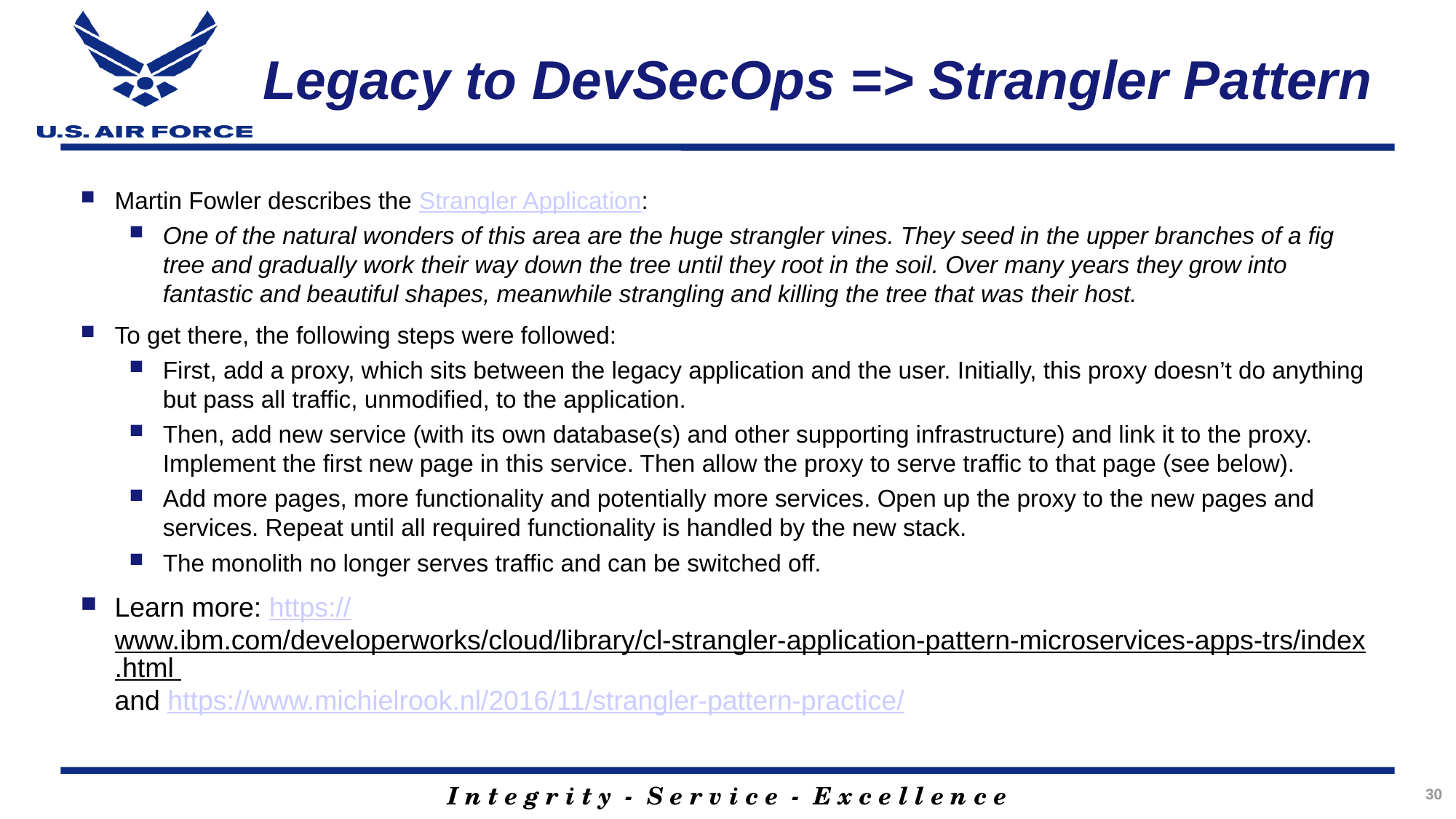

# Legacy to DevSecOps => Strangler Pattern
Martin Fowler describes the Strangler Application:
One of the natural wonders of this area are the huge strangler vines. They seed in the upper branches of a fig tree and gradually work their way down the tree until they root in the soil. Over many years they grow into fantastic and beautiful shapes, meanwhile strangling and killing the tree that was their host.
To get there, the following steps were followed:
First, add a proxy, which sits between the legacy application and the user. Initially, this proxy doesn’t do anything but pass all traffic, unmodified, to the application.
Then, add new service (with its own database(s) and other supporting infrastructure) and link it to the proxy. Implement the first new page in this service. Then allow the proxy to serve traffic to that page (see below).
Add more pages, more functionality and potentially more services. Open up the proxy to the new pages and services. Repeat until all required functionality is handled by the new stack.
The monolith no longer serves traffic and can be switched off.
Learn more: https://www.ibm.com/developerworks/cloud/library/cl-strangler-application-pattern-microservices-apps-trs/index.html and https://www.michielrook.nl/2016/11/strangler-pattern-practice/
30